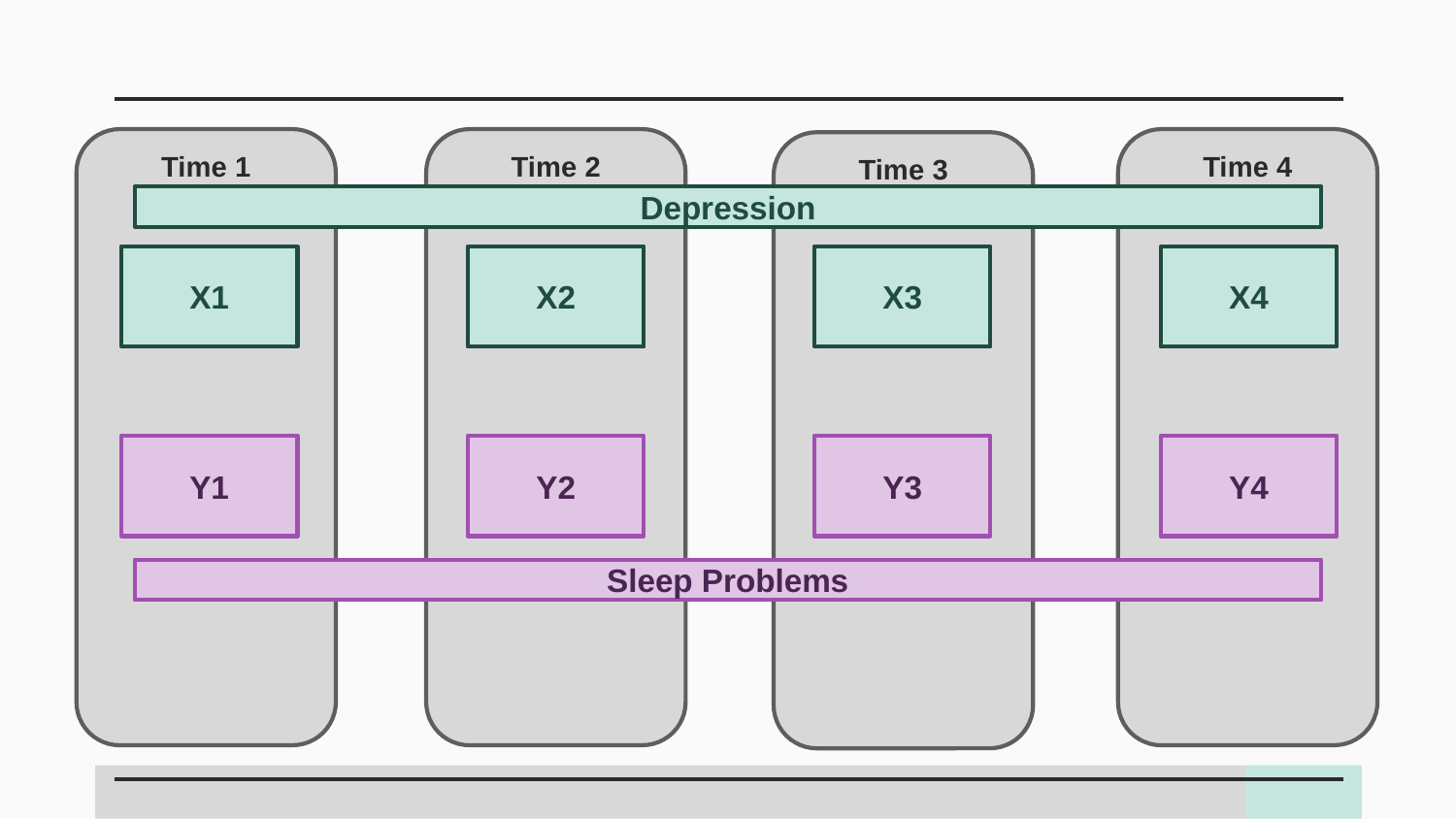

Time 1
Time 2
Time 4
Time 3
Depression
X1
X2
X3
X4
Y1
Y2
Y3
Y4
Sleep Problems